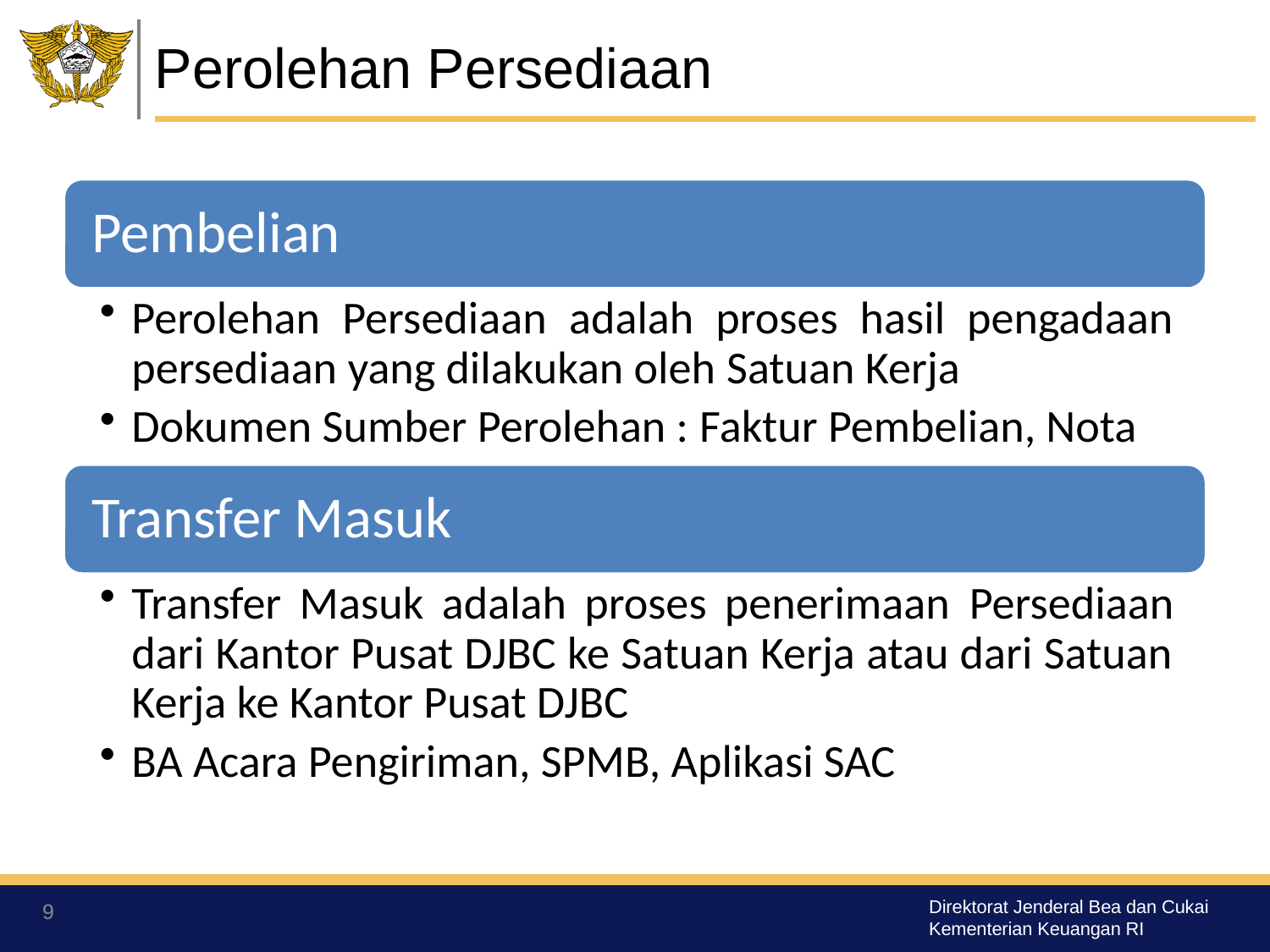

# Perolehan Persediaan
Pembelian
Perolehan Persediaan adalah proses hasil pengadaan persediaan yang dilakukan oleh Satuan Kerja
Dokumen Sumber Perolehan : Faktur Pembelian, Nota
Transfer Masuk
Transfer Masuk adalah proses penerimaan Persediaan dari Kantor Pusat DJBC ke Satuan Kerja atau dari Satuan Kerja ke Kantor Pusat DJBC
BA Acara Pengiriman, SPMB, Aplikasi SAC